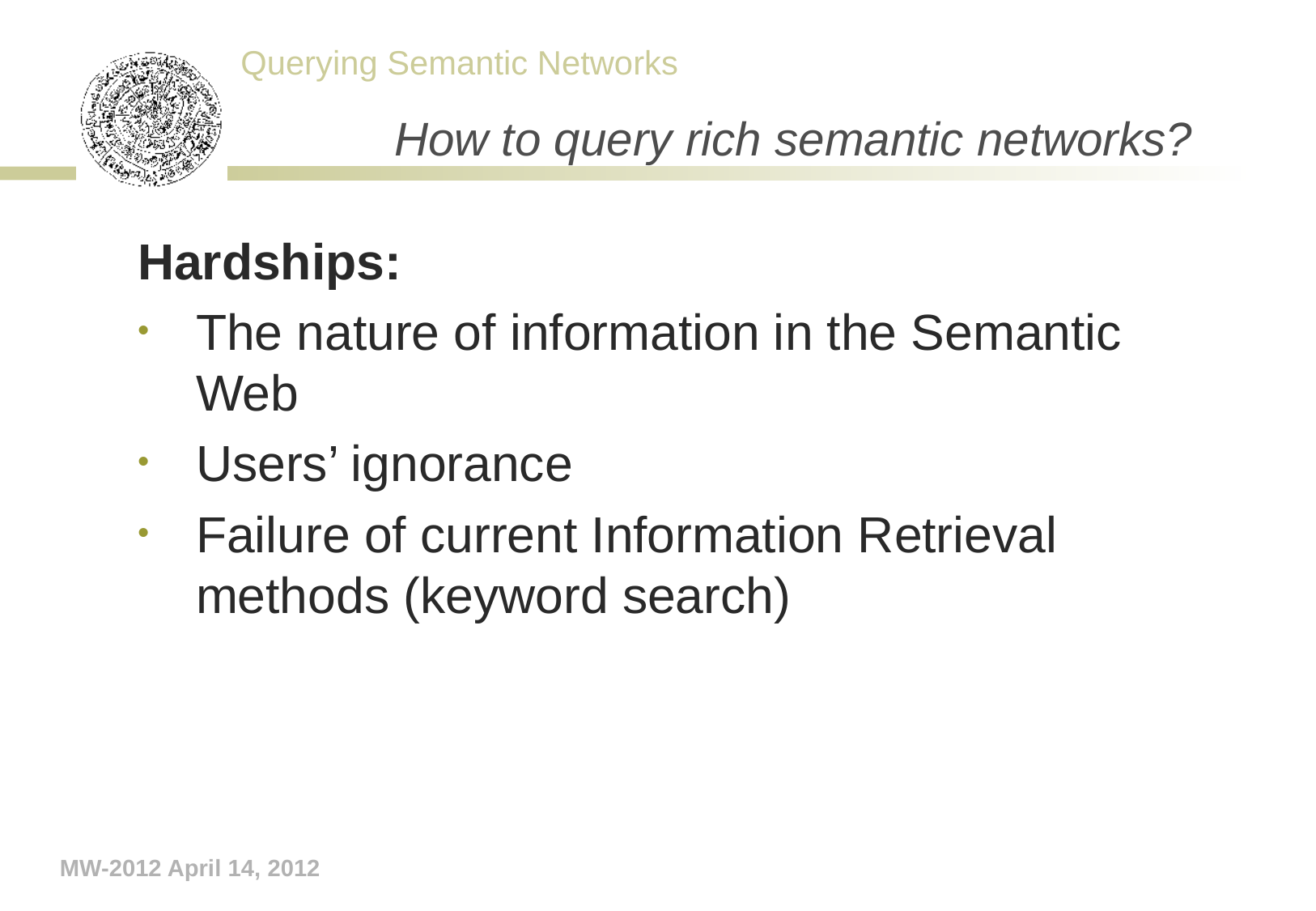

# How to query rich semantic networks?
Hardships:
The nature of information in the Semantic Web
Users’ ignorance
Failure of current Information Retrieval methods (keyword search)